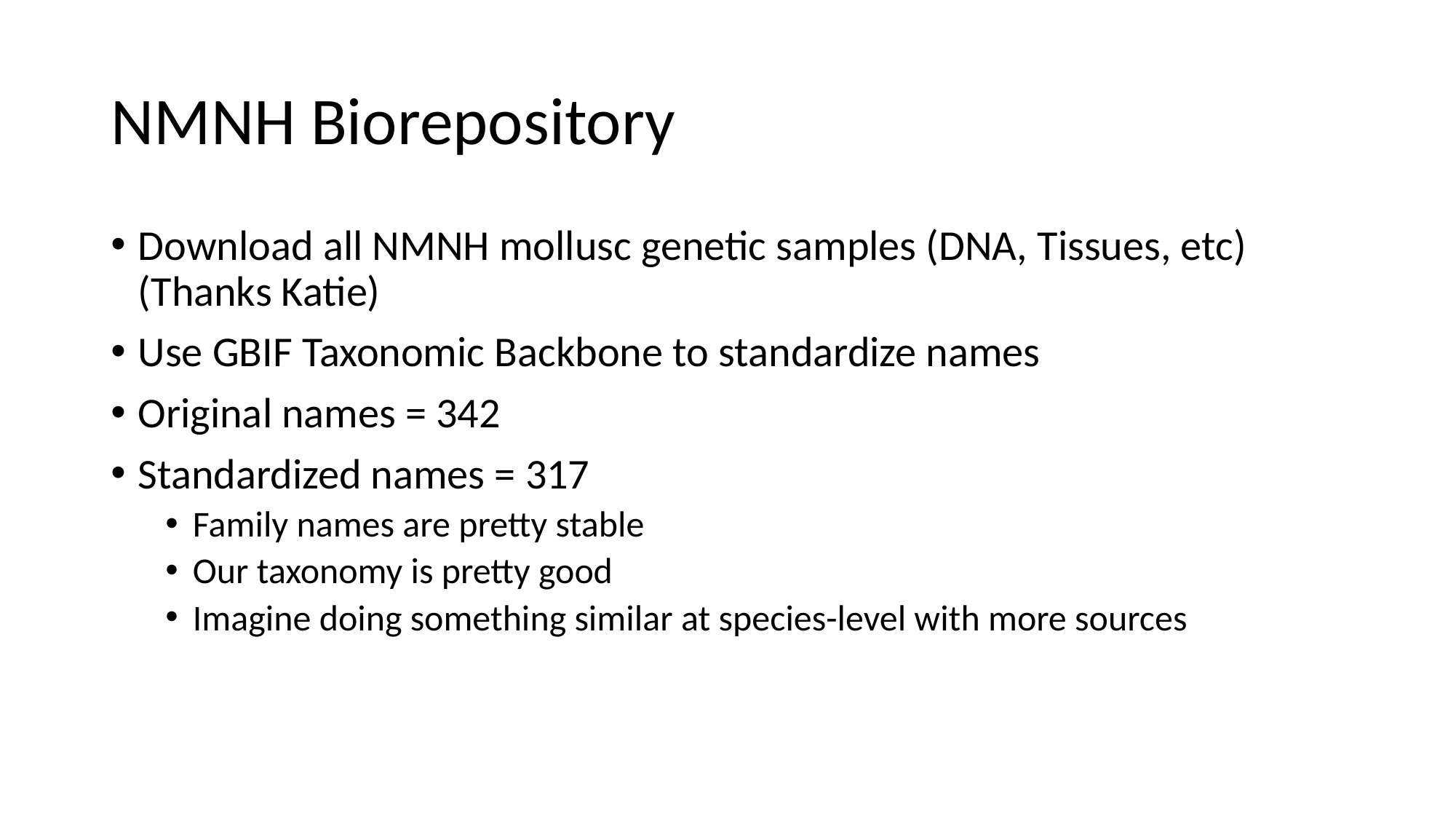

# NMNH Biorepository
Download all NMNH mollusc genetic samples (DNA, Tissues, etc) (Thanks Katie)
Use GBIF Taxonomic Backbone to standardize names
Original names = 342
Standardized names = 317
Family names are pretty stable
Our taxonomy is pretty good
Imagine doing something similar at species-level with more sources